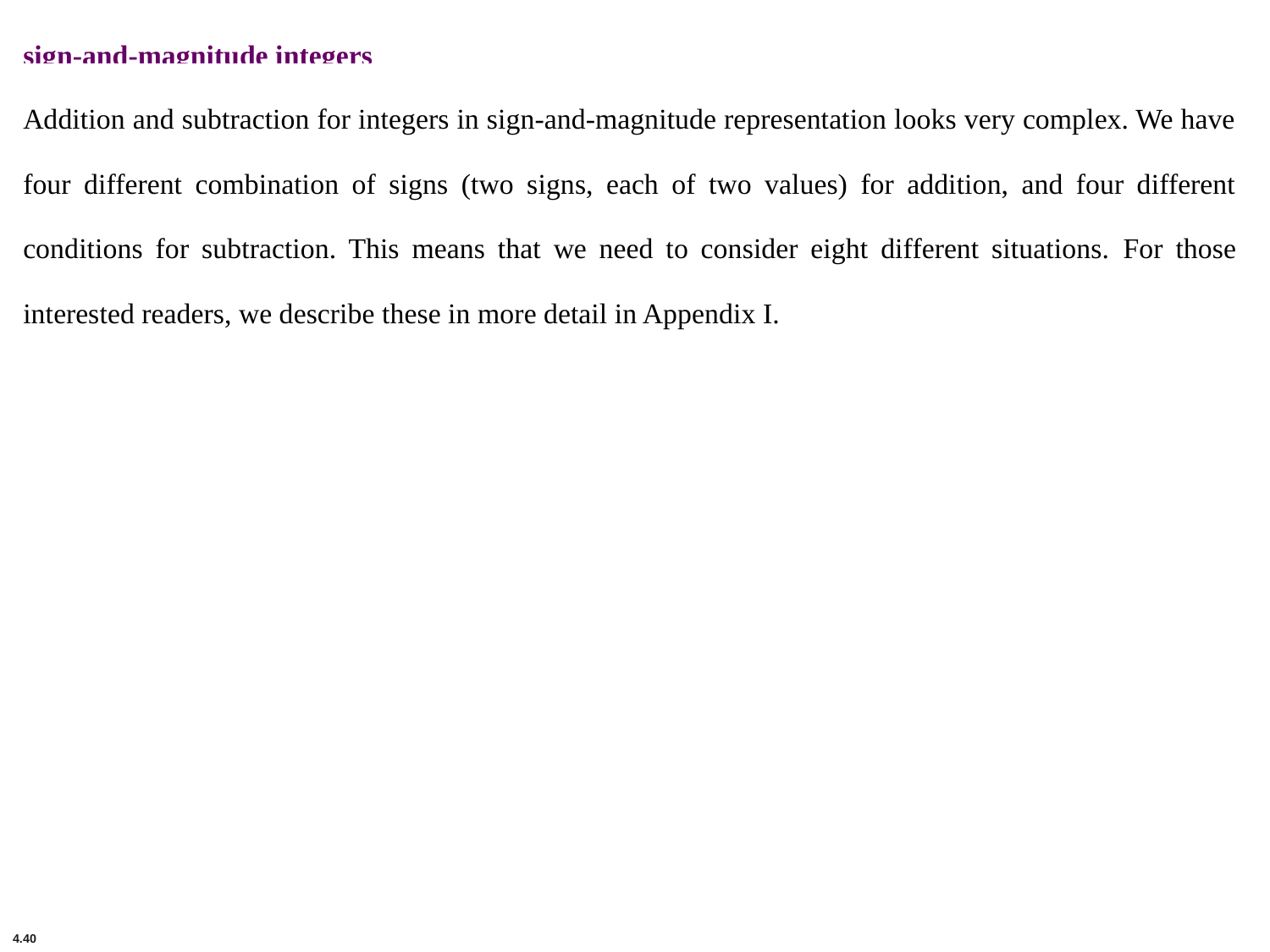

sign-and-magnitude integers
Addition and subtraction for integers in sign-and-magnitude representation looks very complex. We have four different combination of signs (two signs, each of two values) for addition, and four different conditions for subtraction. This means that we need to consider eight different situations. For those interested readers, we describe these in more detail in Appendix I.
4.40